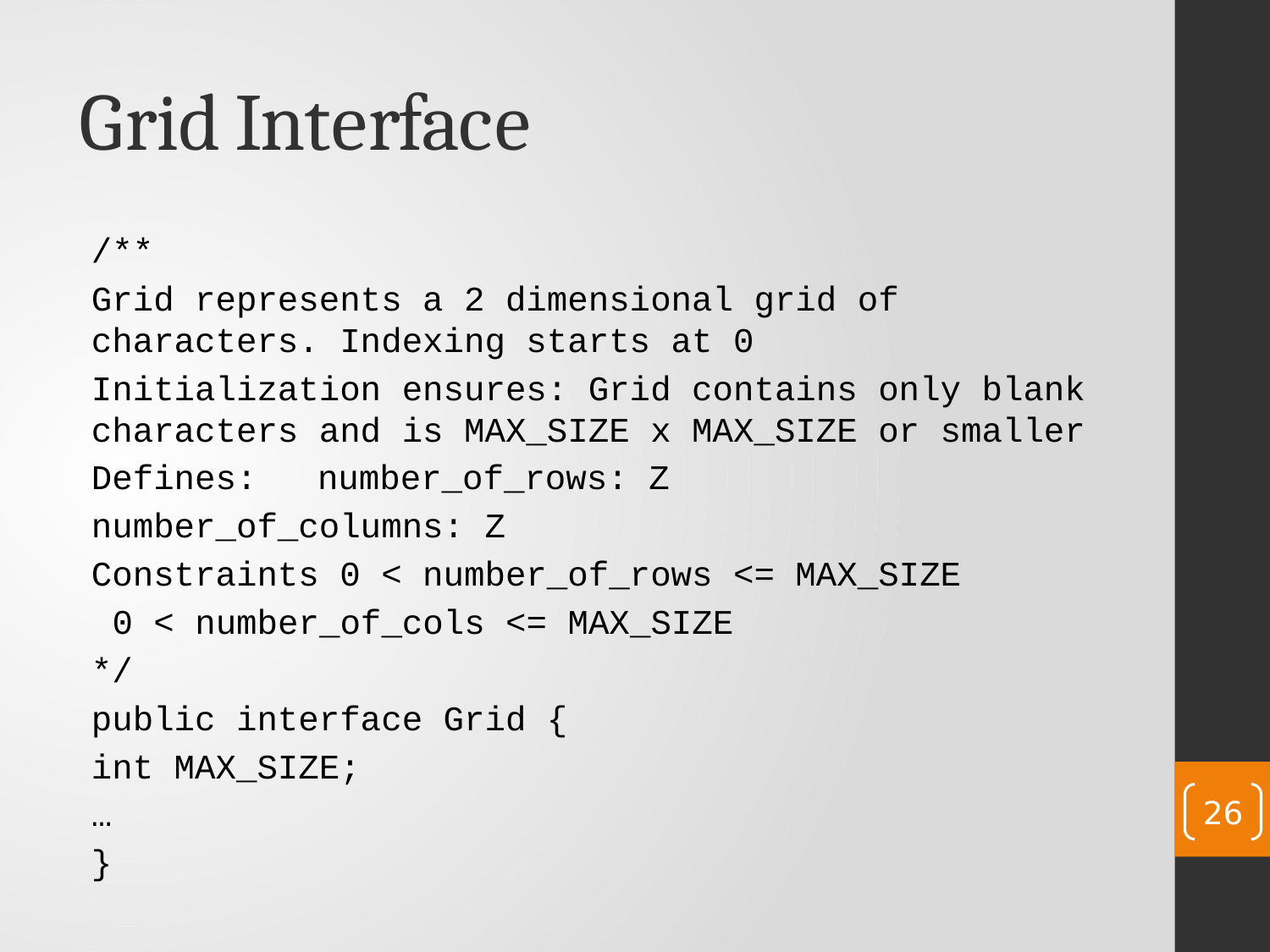

# Grid Interface
/**
Grid represents a 2 dimensional grid of characters. Indexing starts at 0
Initialization ensures: Grid contains only blank characters and is MAX_SIZE x MAX_SIZE or smaller
Defines: 	number_of_rows: Z
		number_of_columns: Z
Constraints 0 < number_of_rows <= MAX_SIZE
		 0 < number_of_cols <= MAX_SIZE
*/
public interface Grid {
	int MAX_SIZE;
	…
}

26